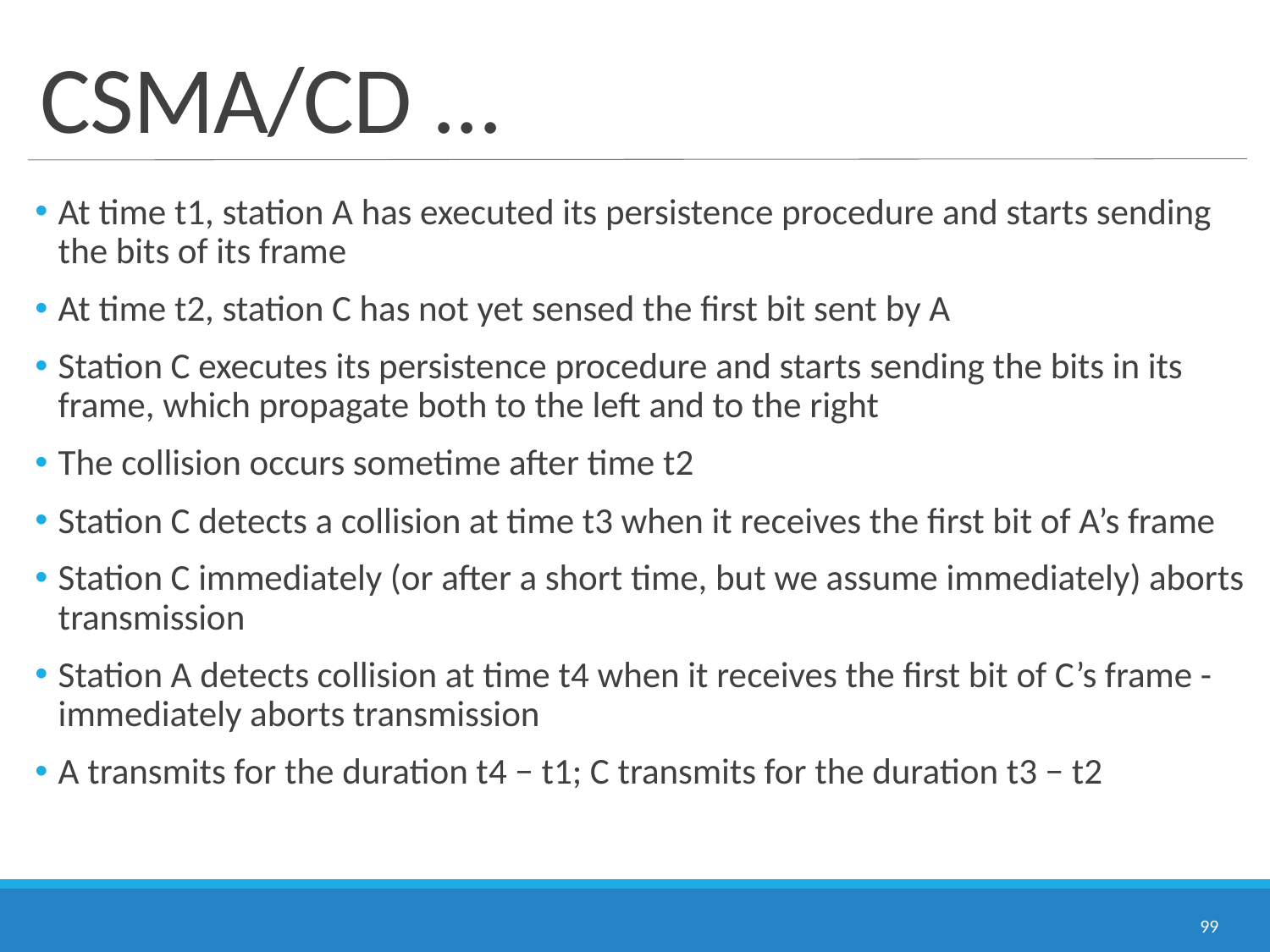

# CSMA/CD ...
At time t1, station A has executed its persistence procedure and starts sending the bits of its frame
At time t2, station C has not yet sensed the first bit sent by A
Station C executes its persistence procedure and starts sending the bits in its frame, which propagate both to the left and to the right
The collision occurs sometime after time t2
Station C detects a collision at time t3 when it receives the first bit of A’s frame
Station C immediately (or after a short time, but we assume immediately) aborts transmission
Station A detects collision at time t4 when it receives the first bit of C’s frame - immediately aborts transmission
A transmits for the duration t4 − t1; C transmits for the duration t3 − t2